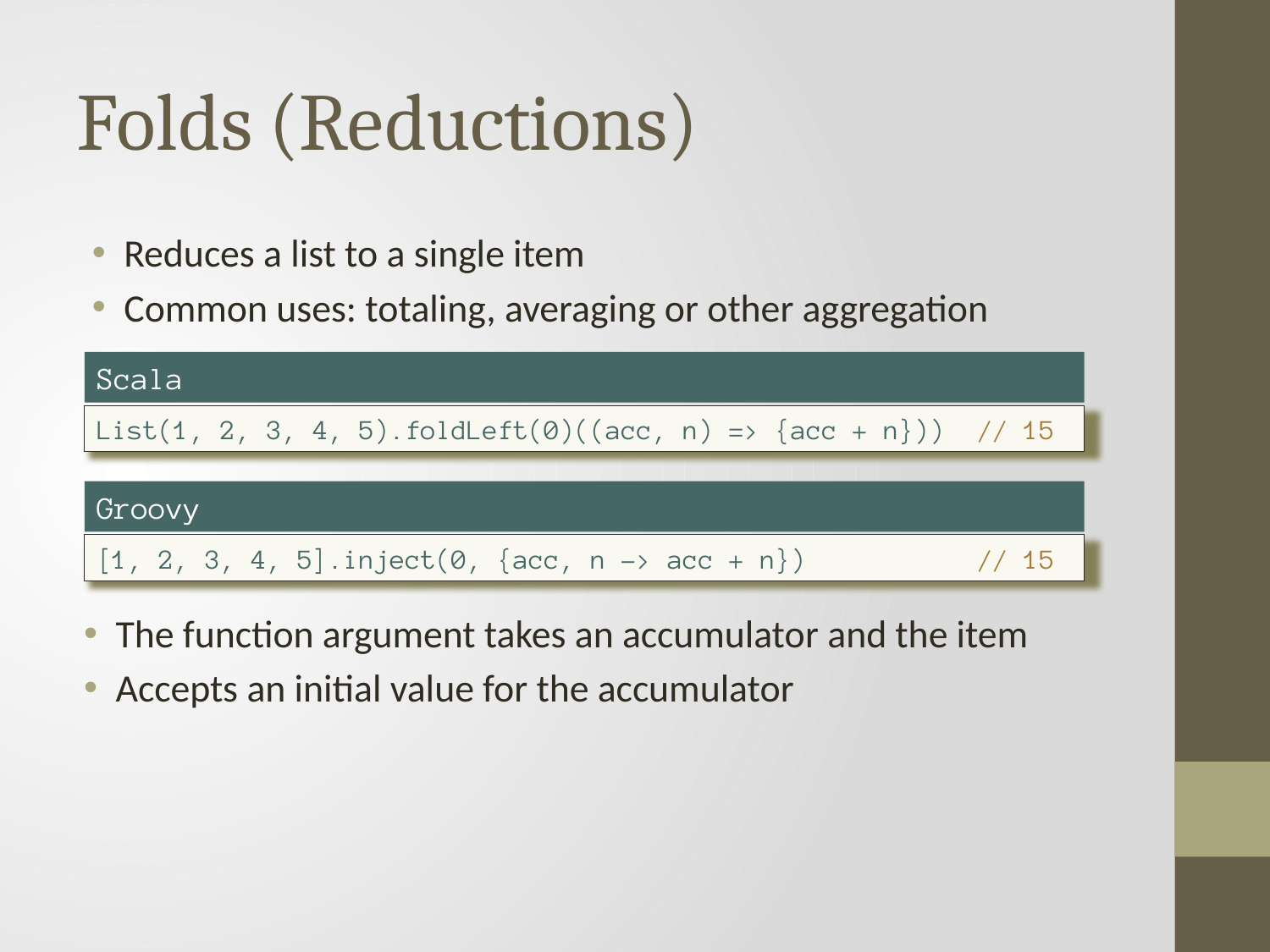

# Folds (Reductions)
Reduces a list to a single item
Common uses: totaling, averaging or other aggregation
Scala
List(1, 2, 3, 4, 5).foldLeft(0)((acc, n) => {acc + n}))  // 15
Groovy
[1, 2, 3, 4, 5].inject(0, {acc, n -> acc + n})           // 15
The function argument takes an accumulator and the item
Accepts an initial value for the accumulator